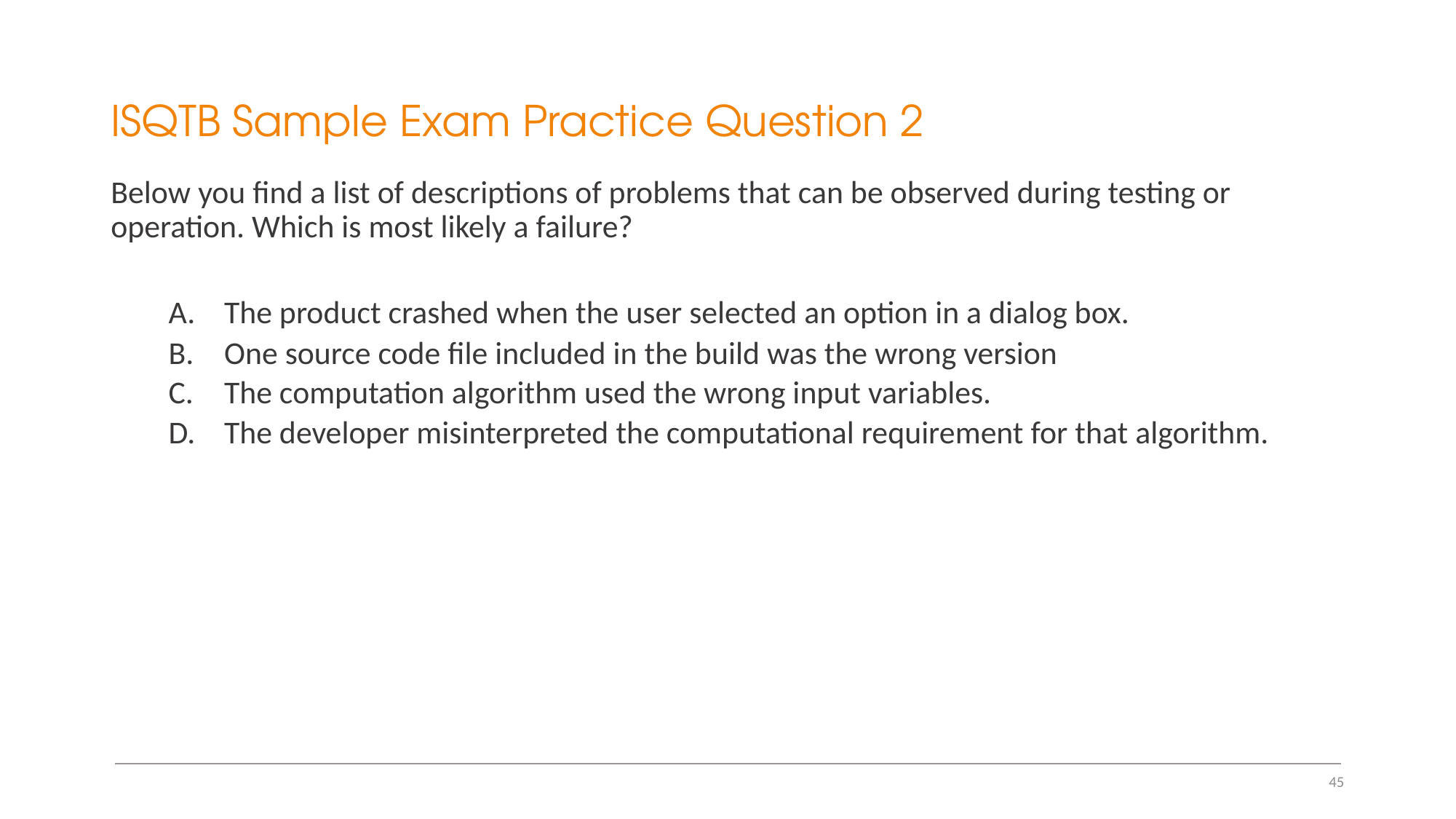

# ISQTB Sample Exam Practice Question 2
Below you find a list of descriptions of problems that can be observed during testing or operation. Which is most likely a failure?

The product crashed when the user selected an option in a dialog box.
One source code file included in the build was the wrong version
The computation algorithm used the wrong input variables.
The developer misinterpreted the computational requirement for that algorithm.
45